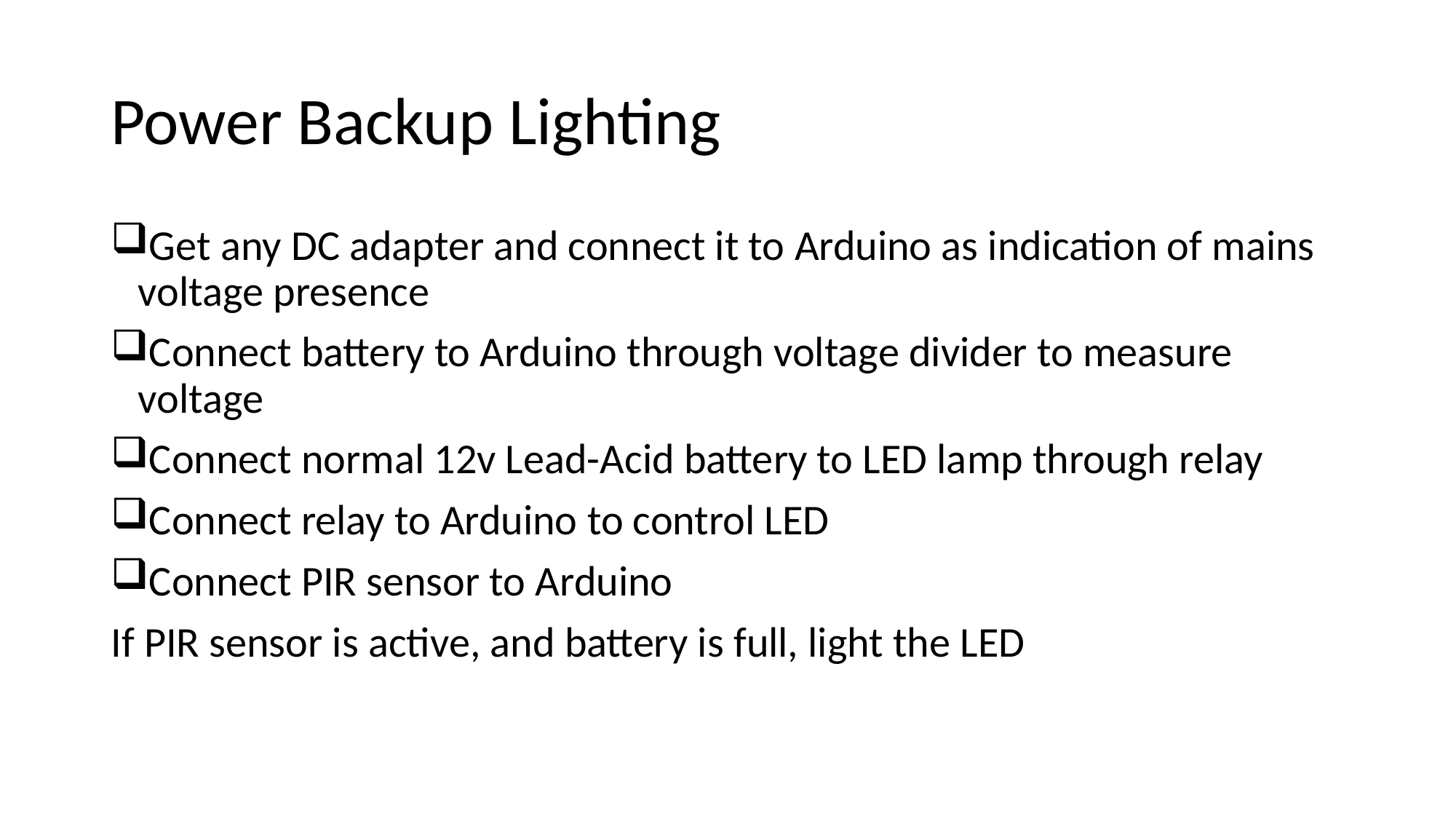

# Power Backup Lighting
Get any DC adapter and connect it to Arduino as indication of mains voltage presence
Connect battery to Arduino through voltage divider to measure voltage
Connect normal 12v Lead-Acid battery to LED lamp through relay
Connect relay to Arduino to control LED
Connect PIR sensor to Arduino
If PIR sensor is active, and battery is full, light the LED